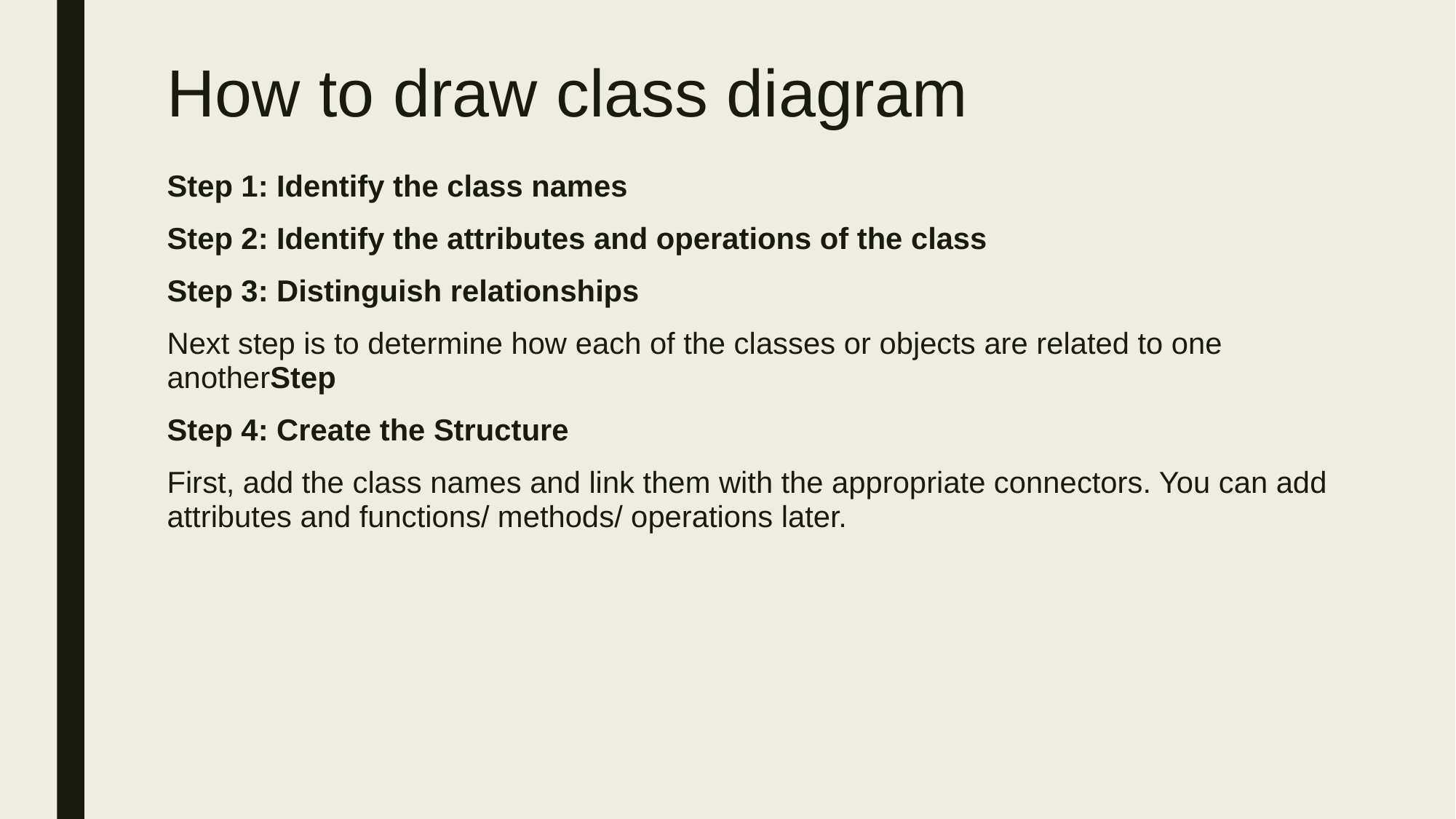

# How to draw class diagram
Step 1: Identify the class names
Step 2: Identify the attributes and operations of the class
Step 3: Distinguish relationships
Next step is to determine how each of the classes or objects are related to one anotherStep
Step 4: Create the Structure
First, add the class names and link them with the appropriate connectors. You can add attributes and functions/ methods/ operations later.